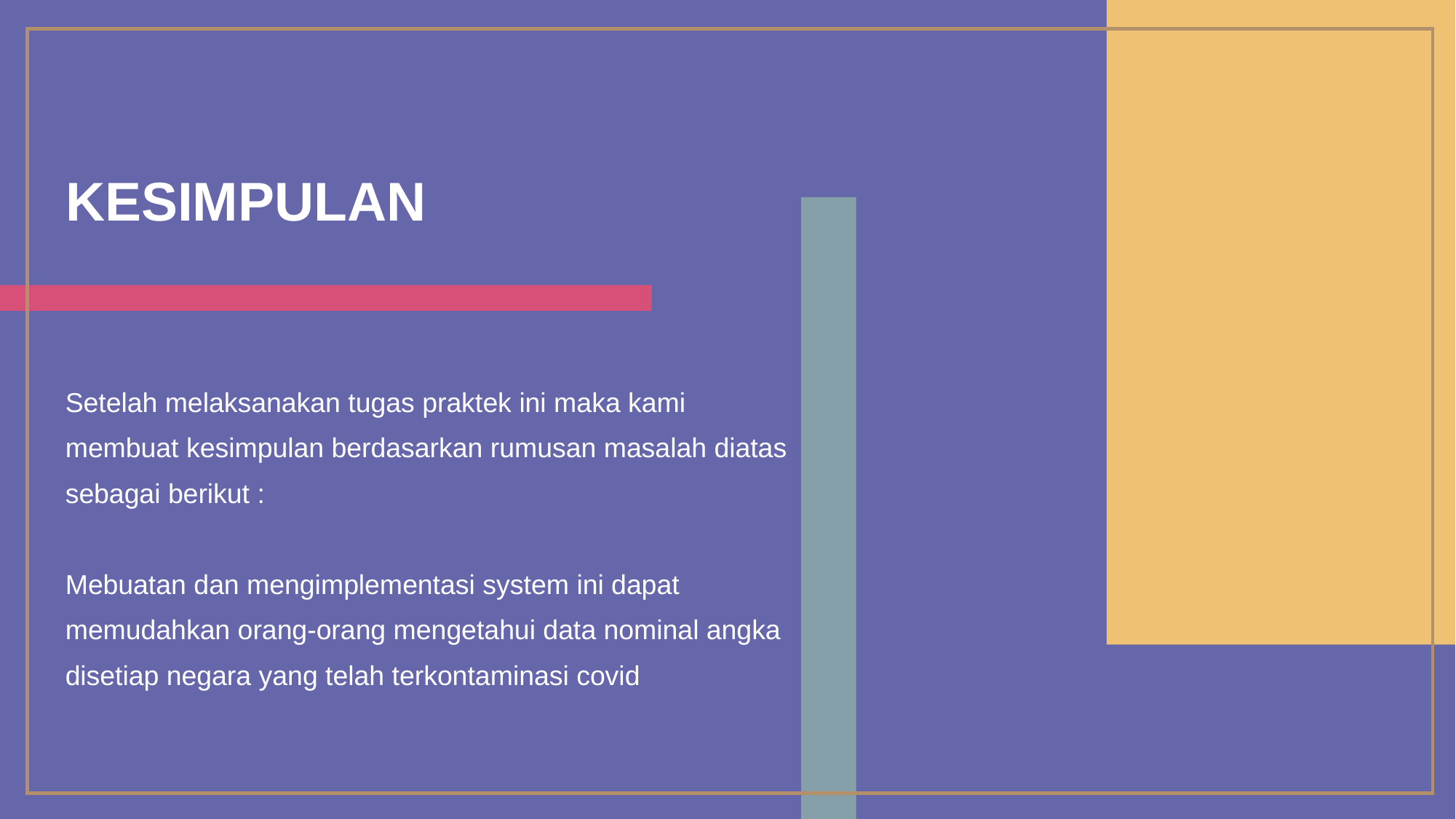

# Kesimpulan
Setelah melaksanakan tugas praktek ini maka kami membuat kesimpulan berdasarkan rumusan masalah diatas sebagai berikut :

Mebuatan dan mengimplementasi system ini dapat memudahkan orang-orang mengetahui data nominal angka disetiap negara yang telah terkontaminasi covid